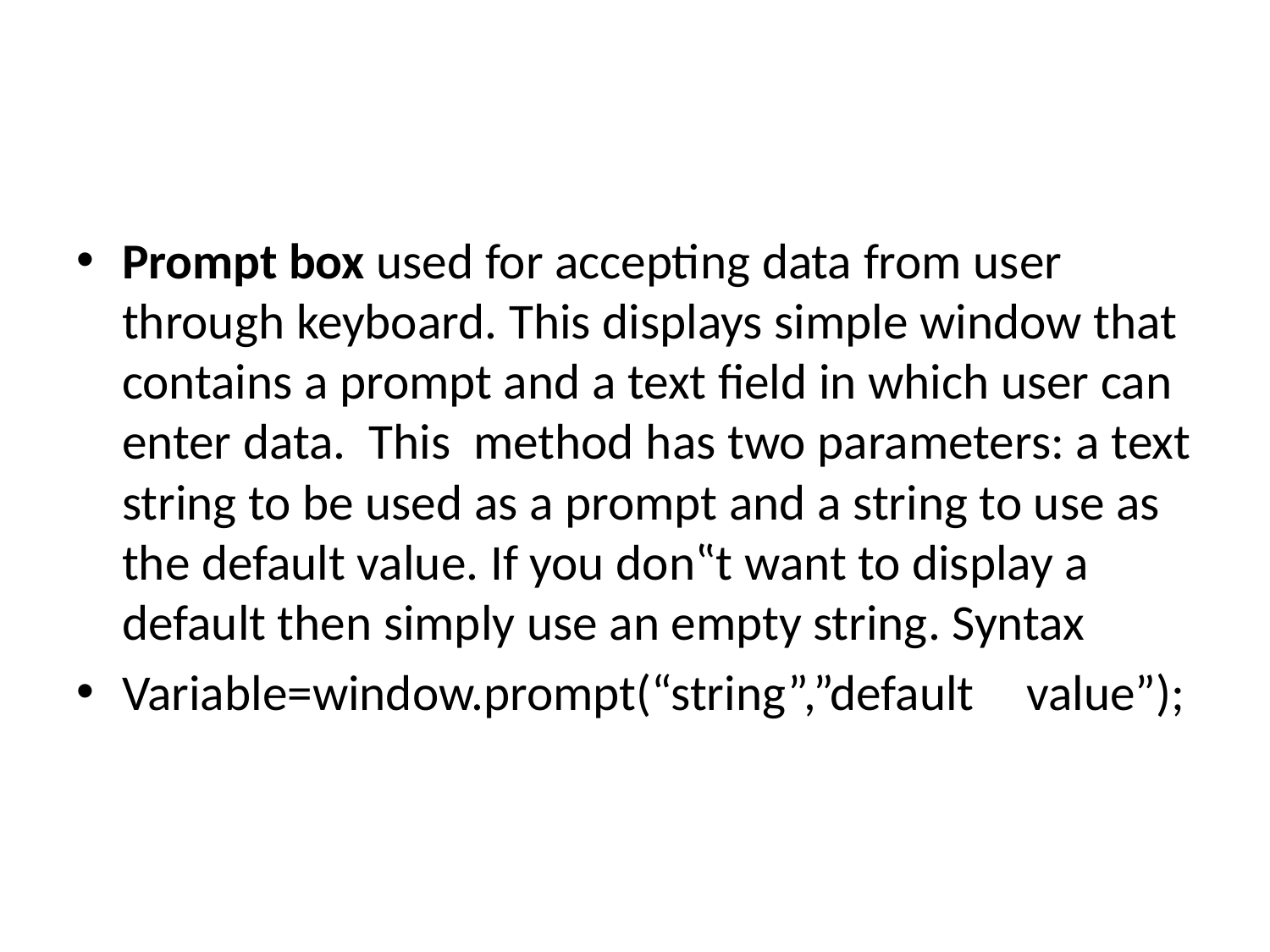

Prompt box used for accepting data from user through keyboard. This displays simple window that contains a prompt and a text field in which user can enter data.  This  method has two parameters: a text string to be used as a prompt and a string to use as the default value. If you don‟t want to display a default then simply use an empty string. Syntax
Variable=window.prompt(“string”,”default	value”);